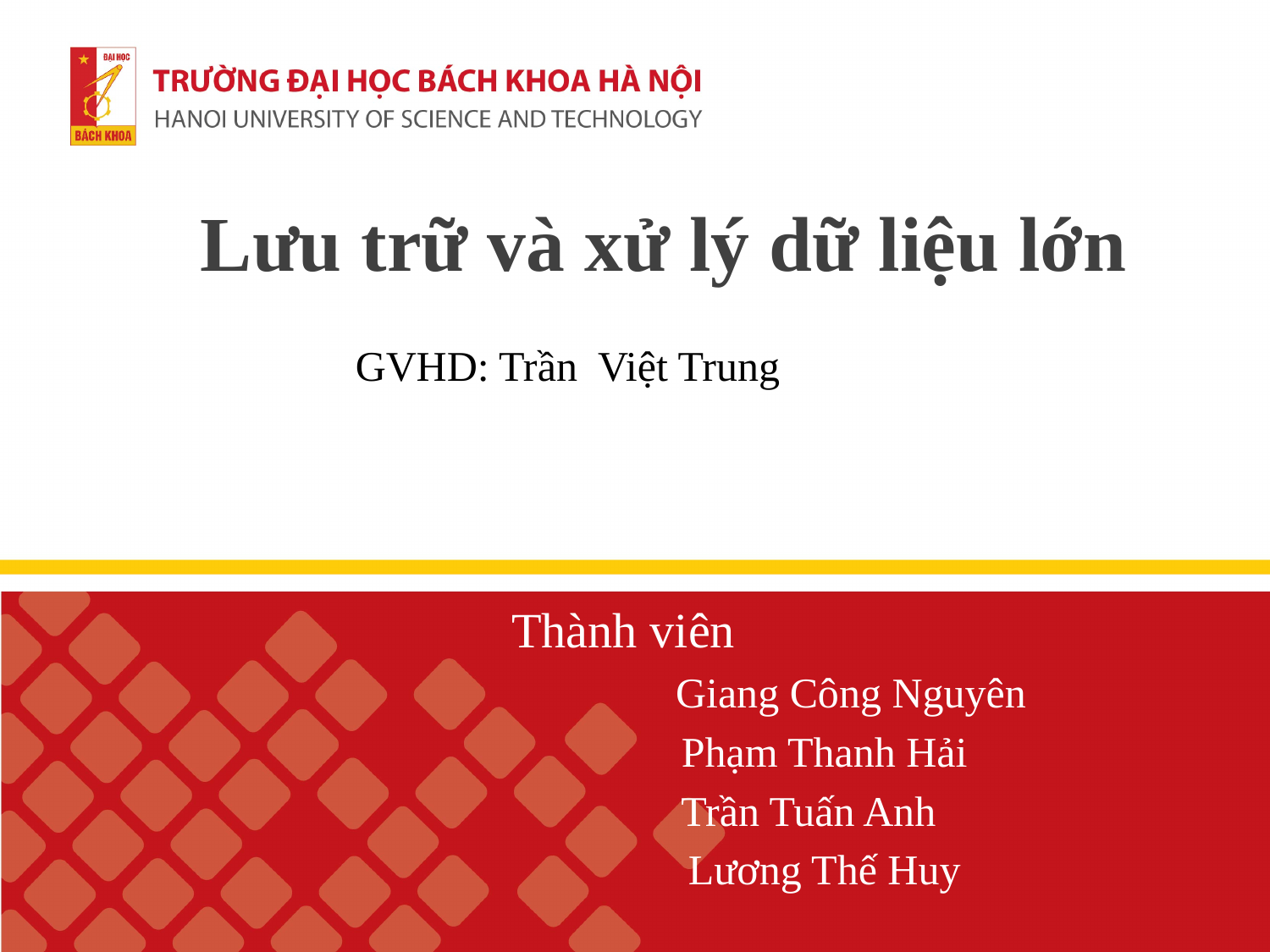

Lưu trữ và xử lý dữ liệu lớn
GVHD: Trần  Việt Trung
Thành viên
                                           Giang Công Nguyên
                                      Phạm Thanh Hải
                                   Trần Tuấn Anh
                                      Lương Thế Huy